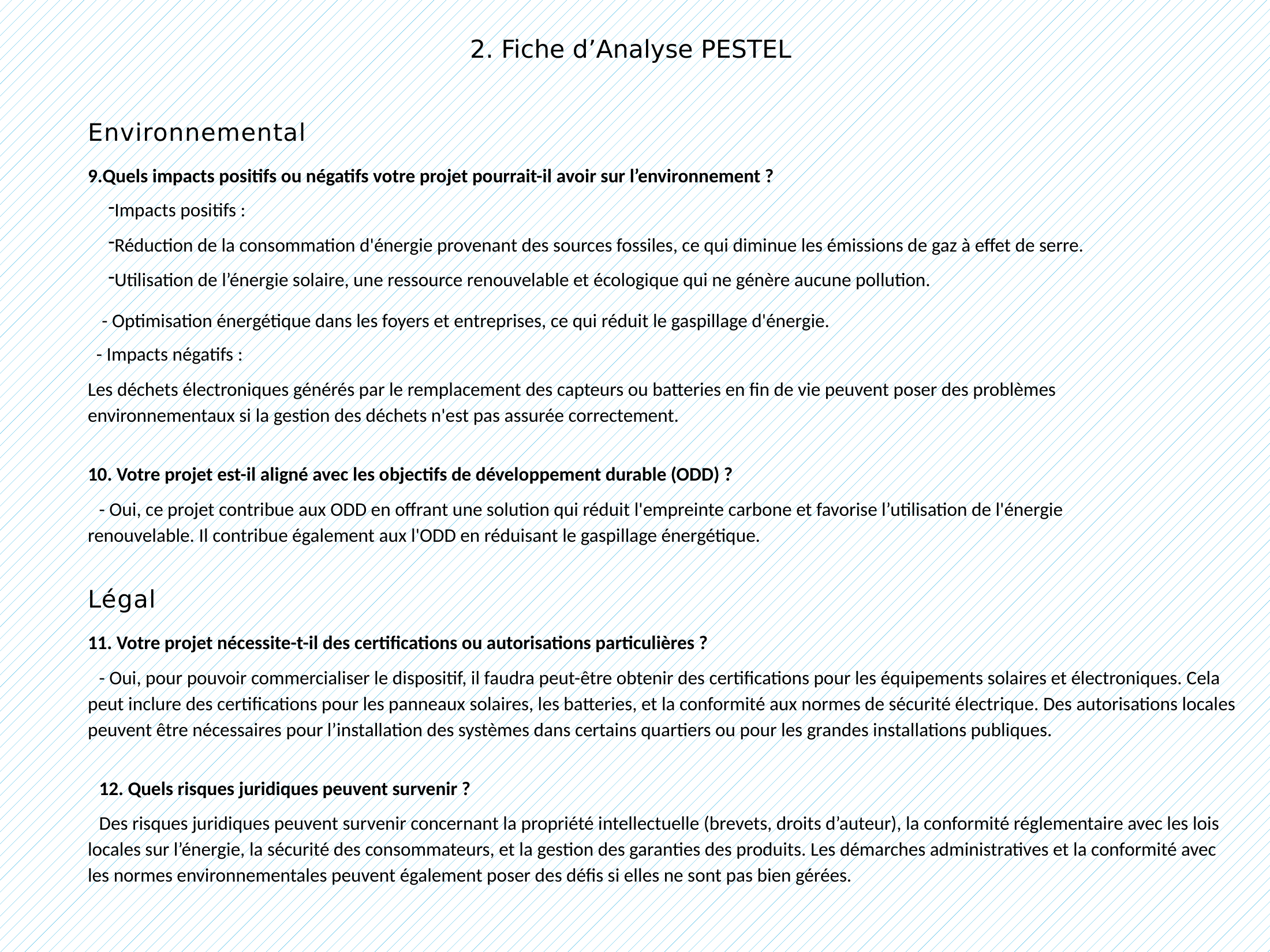

2. Fiche d’Analyse PESTEL
Environnemental

Quels impacts positifs ou négatifs votre projet pourrait-il avoir sur l’environnement ?
Impacts positifs :
Réduction de la consommation d'énergie provenant des sources fossiles, ce qui diminue les émissions de gaz à effet de serre.
Utilisation de l’énergie solaire, une ressource renouvelable et écologique qui ne génère aucune pollution.

- Optimisation énergétique dans les foyers et entreprises, ce qui réduit le gaspillage d'énergie.
- Impacts négatifs :
Les déchets électroniques générés par le remplacement des capteurs ou batteries en fin de vie peuvent poser des problèmes environnementaux si la gestion des déchets n'est pas assurée correctement.

10. Votre projet est-il aligné avec les objectifs de développement durable (ODD) ?
- Oui, ce projet contribue aux ODD en offrant une solution qui réduit l'empreinte carbone et favorise l’utilisation de l'énergie renouvelable. Il contribue également aux l'ODD en réduisant le gaspillage énergétique.
Légal

11. Votre projet nécessite-t-il des certifications ou autorisations particulières ?
- Oui, pour pouvoir commercialiser le dispositif, il faudra peut-être obtenir des certifications pour les équipements solaires et électroniques. Cela peut inclure des certifications pour les panneaux solaires, les batteries, et la conformité aux normes de sécurité électrique. Des autorisations locales peuvent être nécessaires pour l’installation des systèmes dans certains quartiers ou pour les grandes installations publiques.

12. Quels risques juridiques peuvent survenir ?
Des risques juridiques peuvent survenir concernant la propriété intellectuelle (brevets, droits d’auteur), la conformité réglementaire avec les lois locales sur l’énergie, la sécurité des consommateurs, et la gestion des garanties des produits. Les démarches administratives et la conformité avec les normes environnementales peuvent également poser des défis si elles ne sont pas bien gérées.